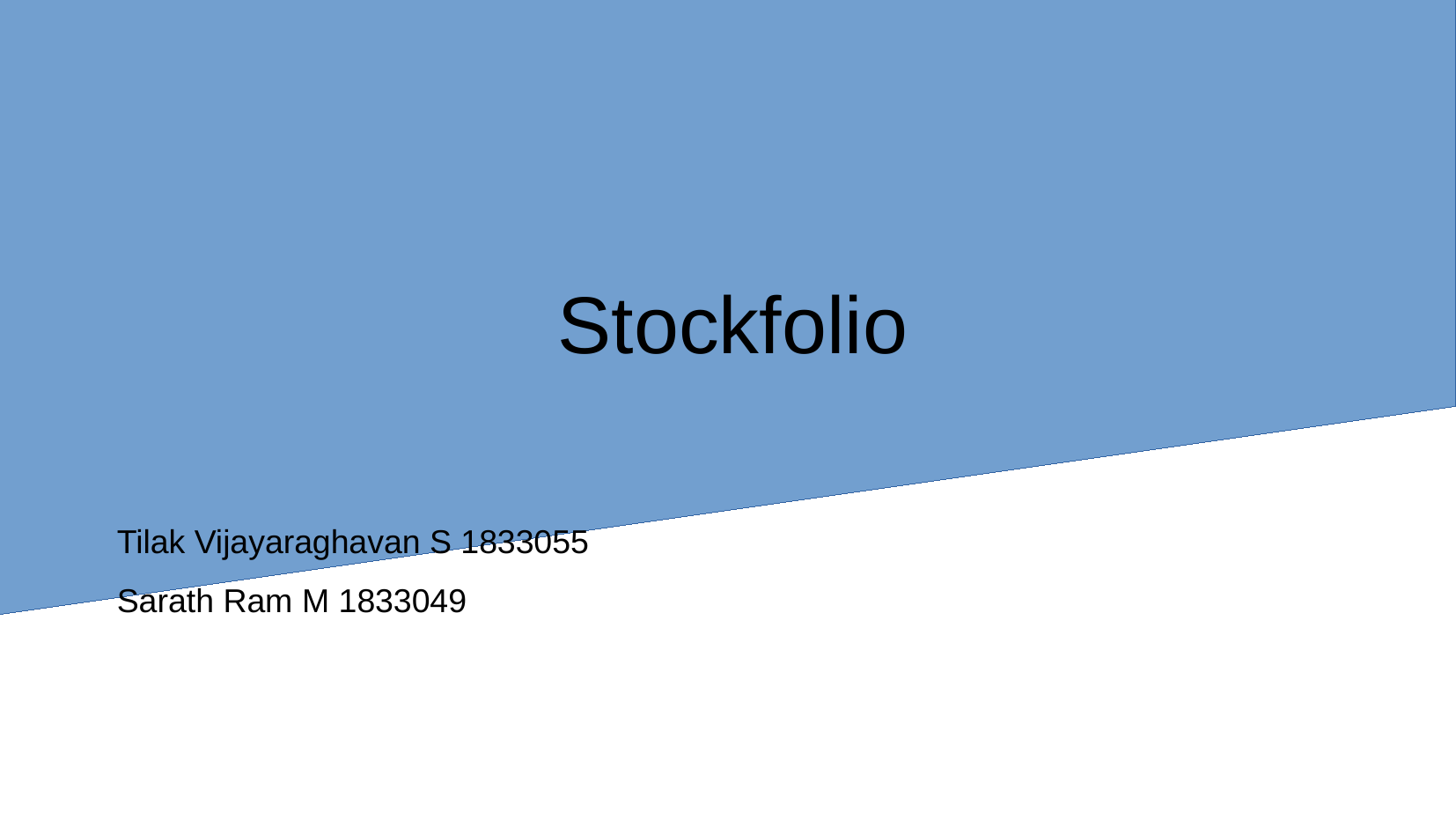

# Stockfolio
Tilak Vijayaraghavan S 1833055
Sarath Ram M 1833049